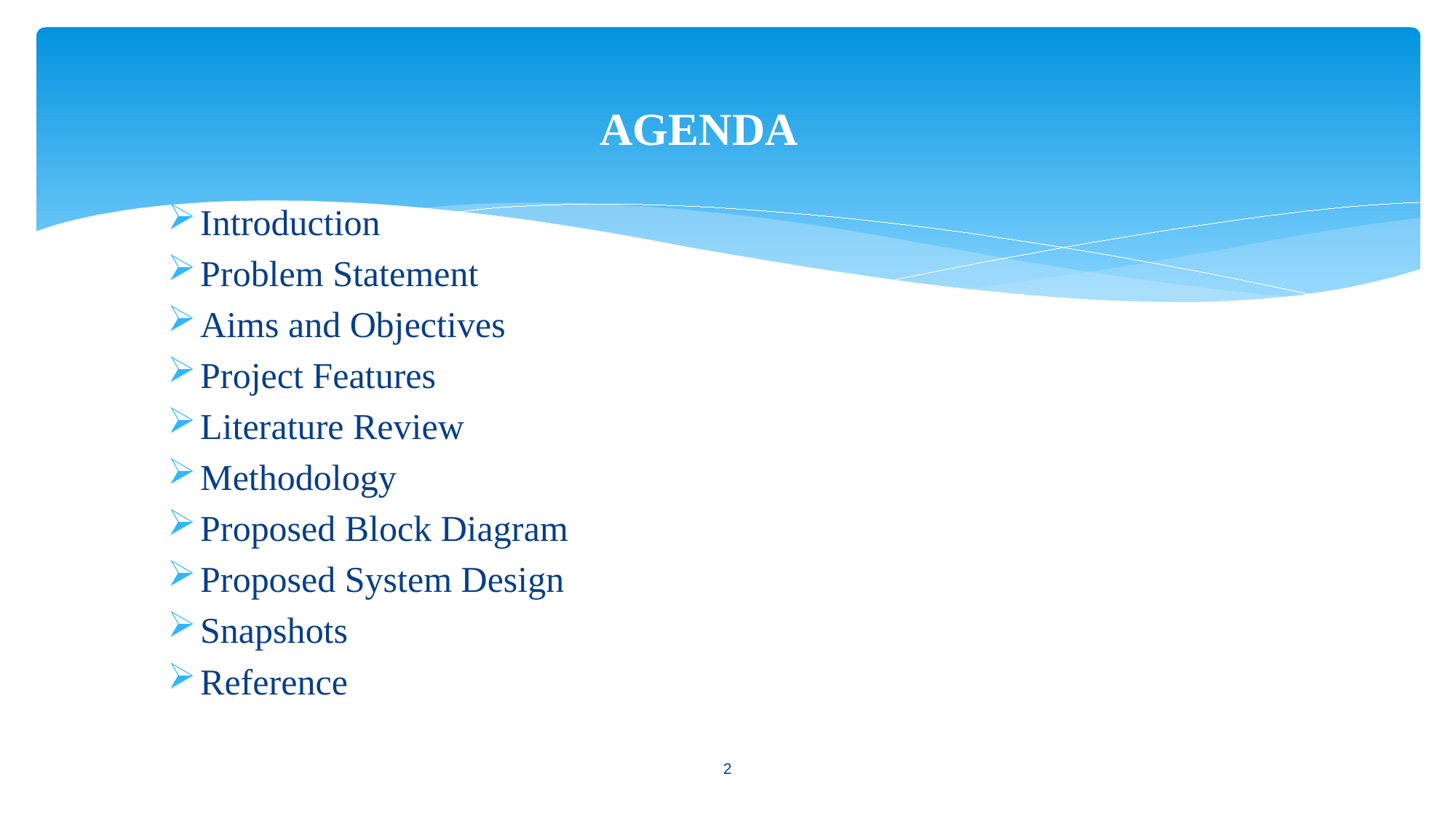

# AGENDA
Introduction
Problem Statement
Aims and Objectives
Project Features
Literature Review
Methodology
Proposed Block Diagram
Proposed System Design
Snapshots
Reference

2